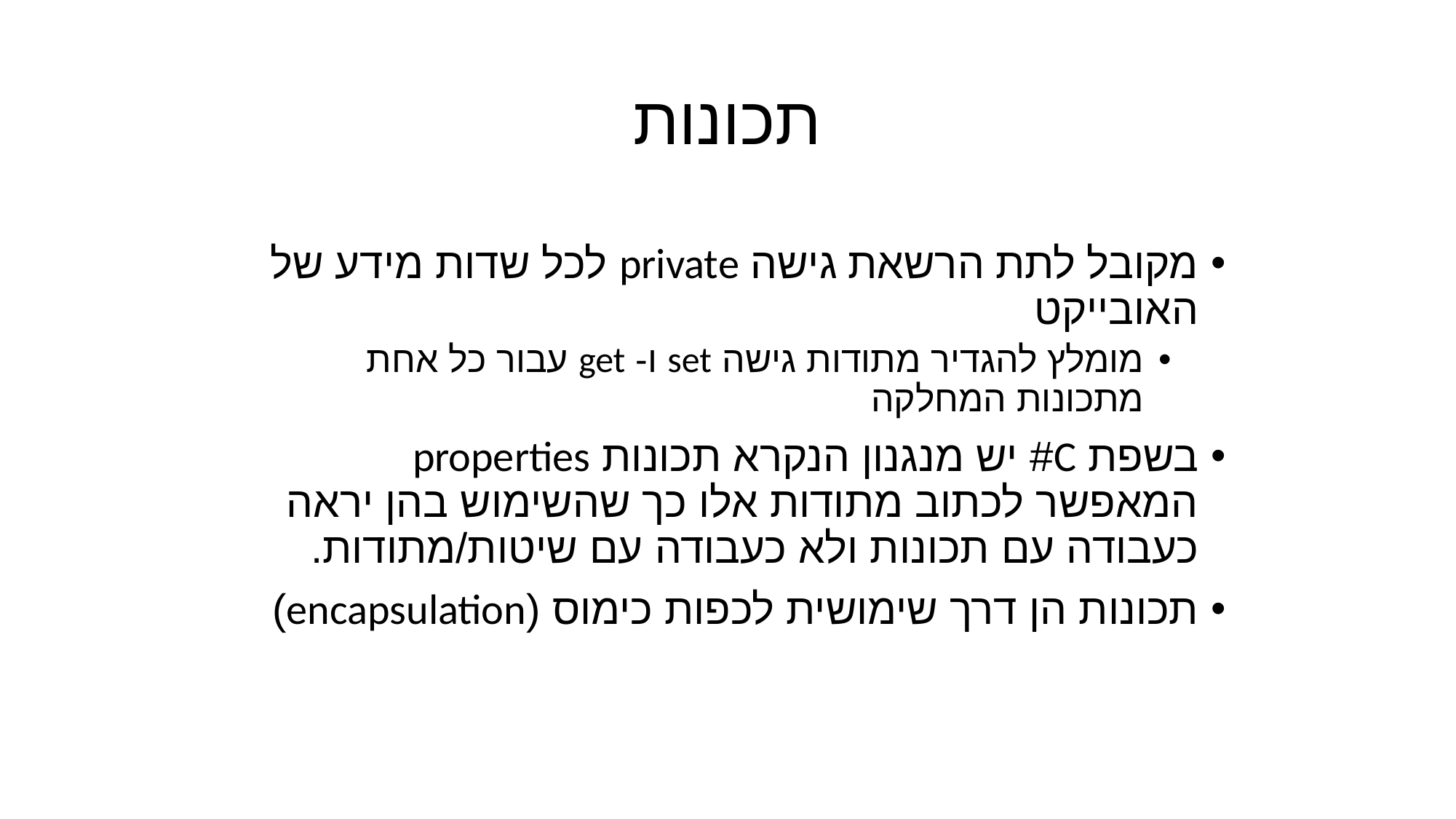

# תכונות
מקובל לתת הרשאת גישה private לכל שדות מידע של האובייקט
מומלץ להגדיר מתודות גישה set ו- get עבור כל אחת מתכונות המחלקה
בשפת C# יש מנגנון הנקרא תכונות properties המאפשר לכתוב מתודות אלו כך שהשימוש בהן יראה כעבודה עם תכונות ולא כעבודה עם שיטות/מתודות.
תכונות הן דרך שימושית לכפות כימוס (encapsulation)